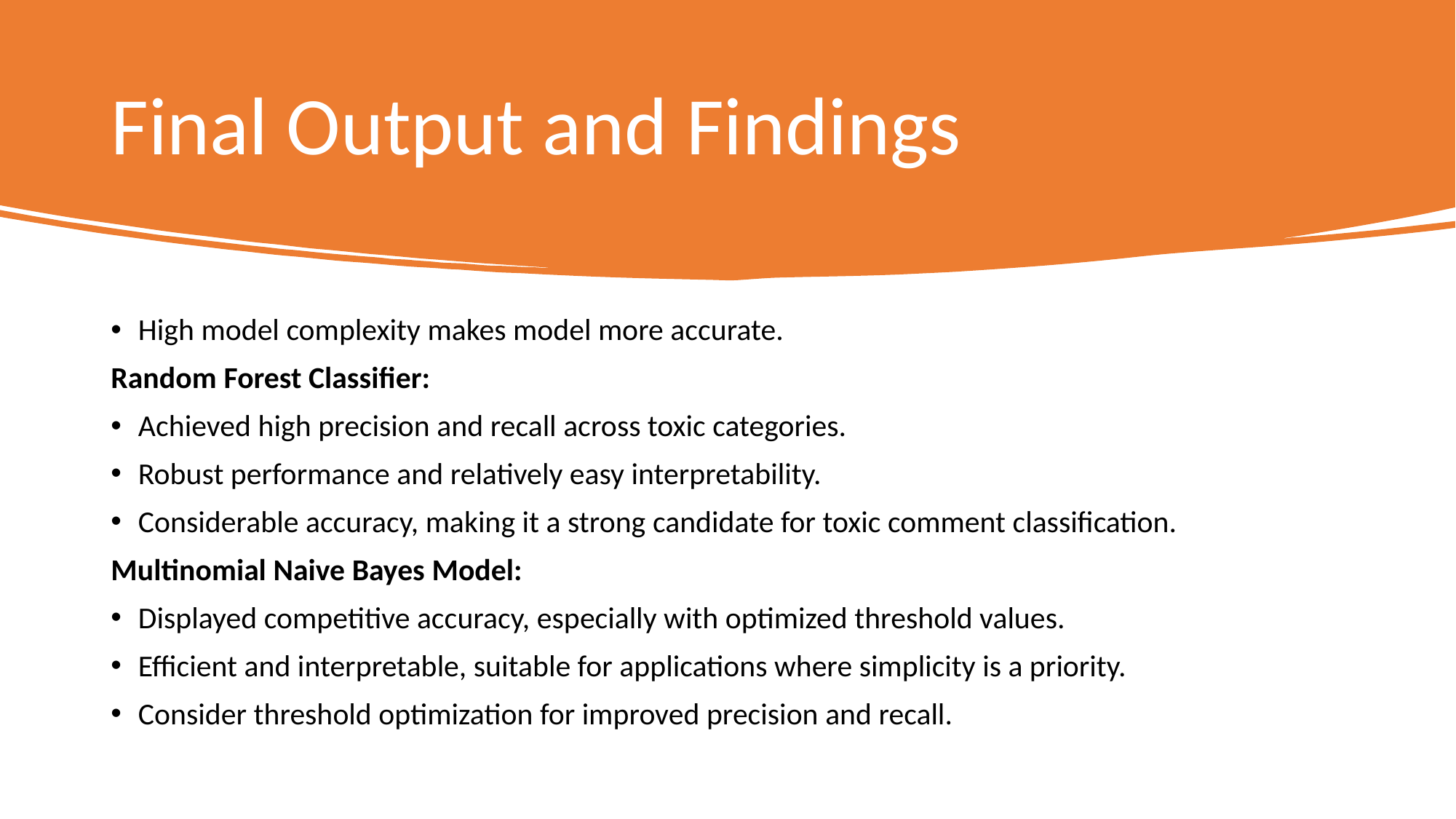

# Final Output and Findings
High model complexity makes model more accurate.
Random Forest Classifier:
Achieved high precision and recall across toxic categories.
Robust performance and relatively easy interpretability.
Considerable accuracy, making it a strong candidate for toxic comment classification.
Multinomial Naive Bayes Model:
Displayed competitive accuracy, especially with optimized threshold values.
Efficient and interpretable, suitable for applications where simplicity is a priority.
Consider threshold optimization for improved precision and recall.